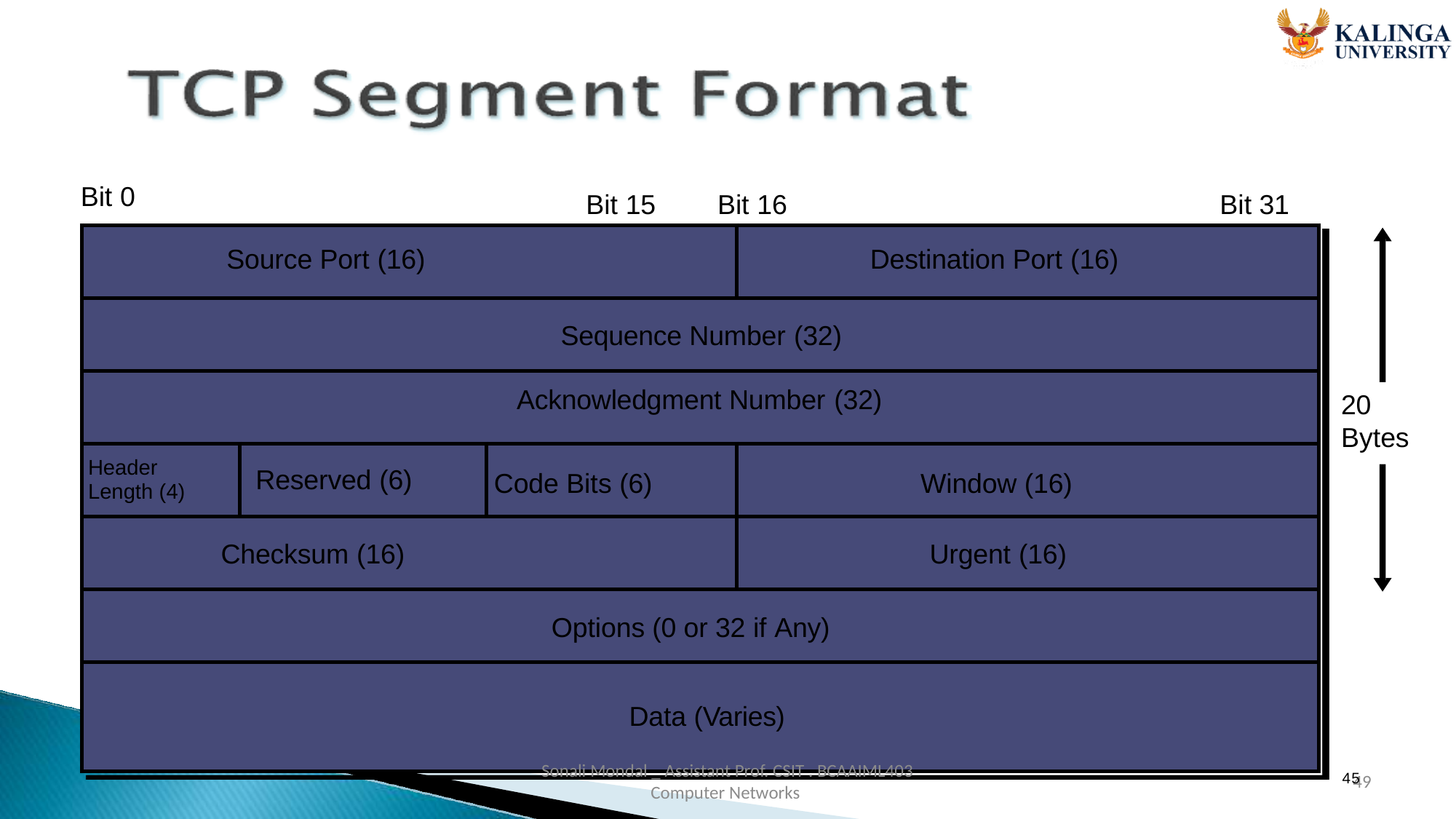

Bit 0
Bit 15
Bit 16
Bit 31
| Source Port (16) |  |  | Destination Port (16) |
| --- | --- | --- | --- |
| Sequence Number (32) |  |  |  |
| Acknowledgment Number (32) |  |  |  |
| Header Length (4) | Reserved (6) | Code Bits (6) | Window (16) |
| Checksum (16) |  |  | Urgent (16) |
| Options (0 or 32 if Any) |  |  |  |
| Data (Varies) |  |  |  |

20
Bytes

Sonali Mondal _ Assistant Prof. CSIT . BCAAIML403 Computer Networks
49
45